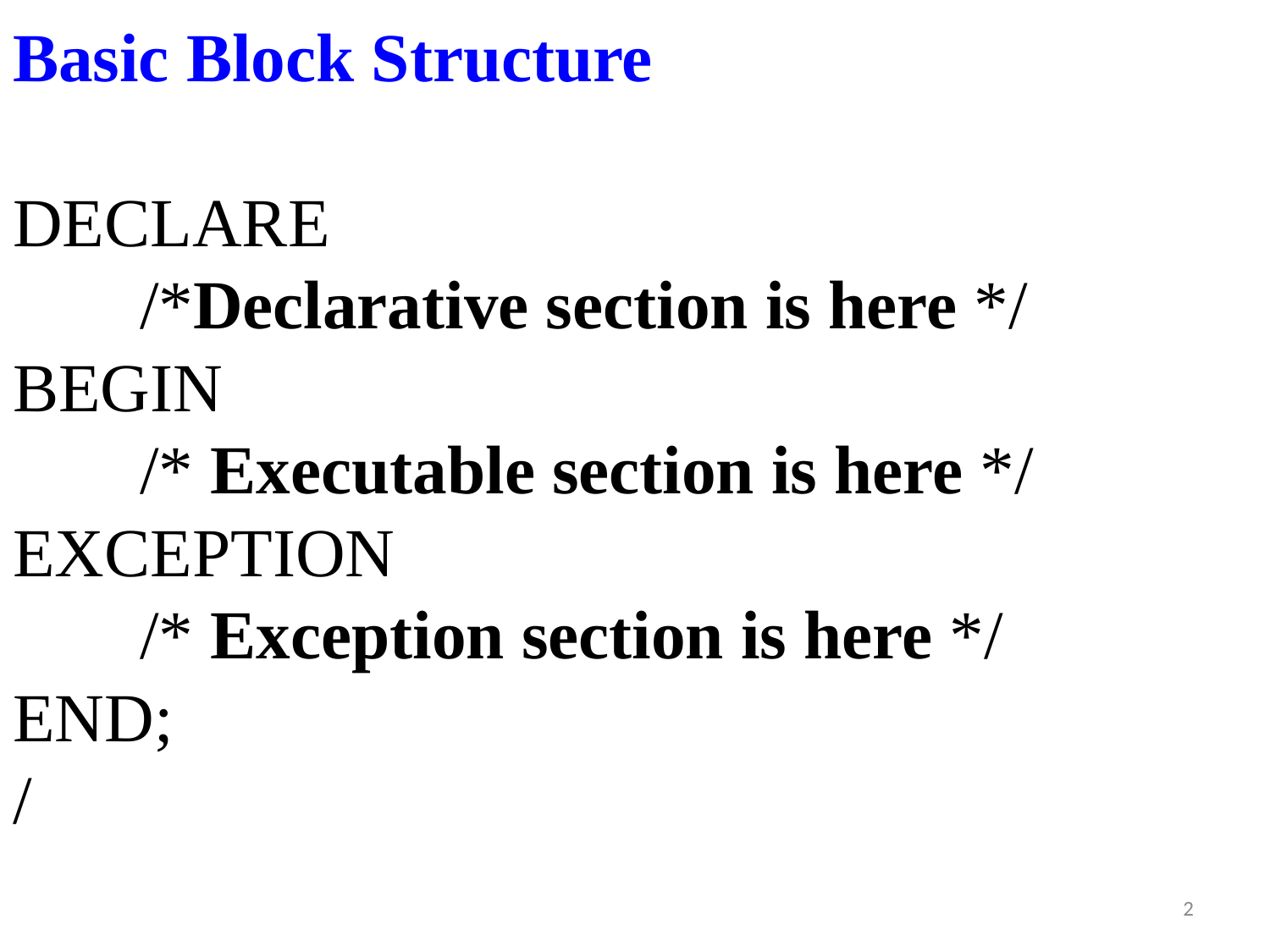

Basic Block Structure

DECLARE
	/*Declarative section is here */
BEGIN
	/* Executable section is here */
EXCEPTION
	/* Exception section is here */
END;
/

2